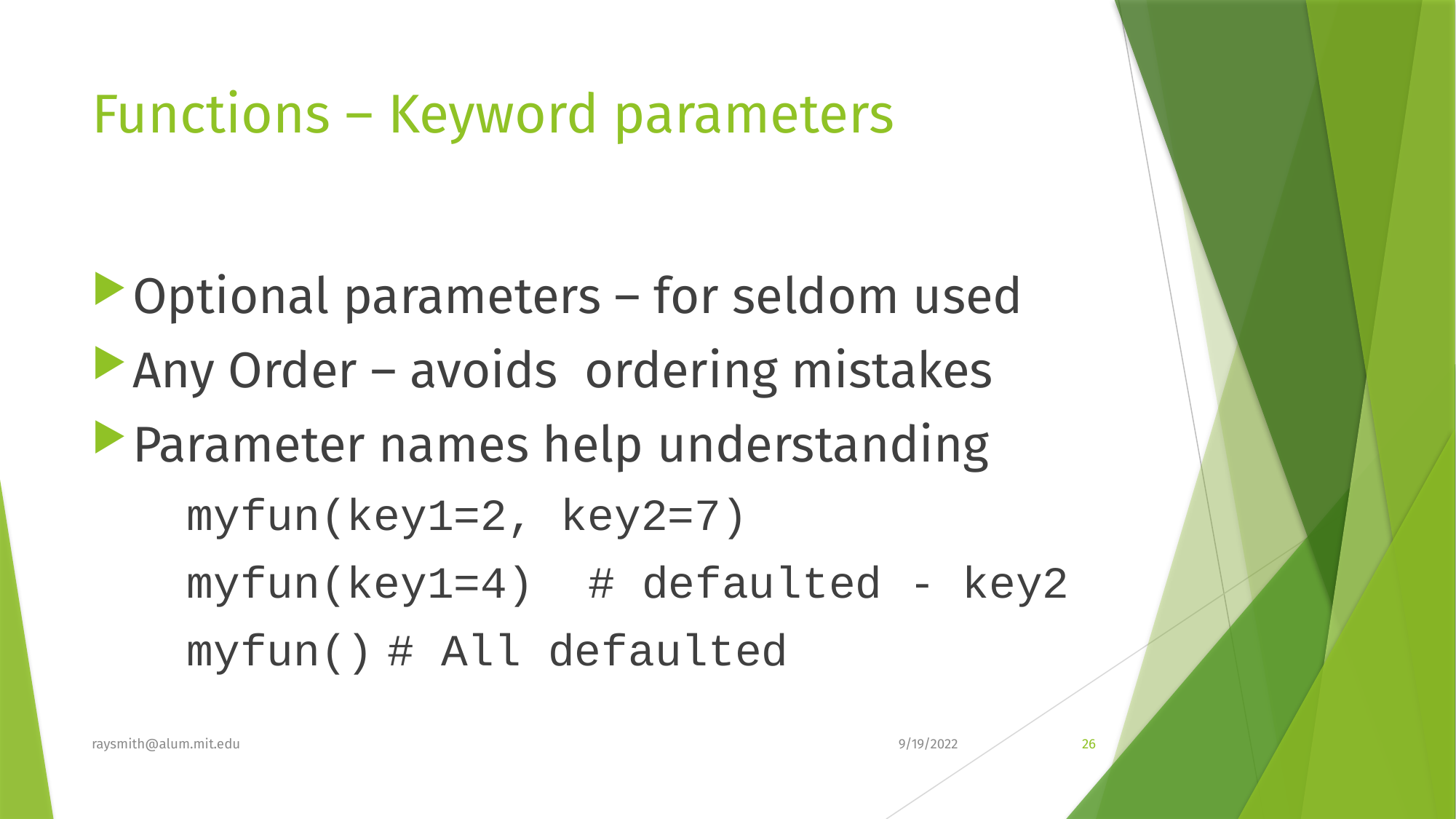

# Functions – Keyword parameters
Optional parameters – for seldom used
Any Order – avoids  ordering mistakes
Parameter names help understanding
myfun(key1=2, key2=7)
myfun(key1=4)	# defaulted - key2
myfun()				# All defaulted
raysmith@alum.mit.edu
9/19/2022
26